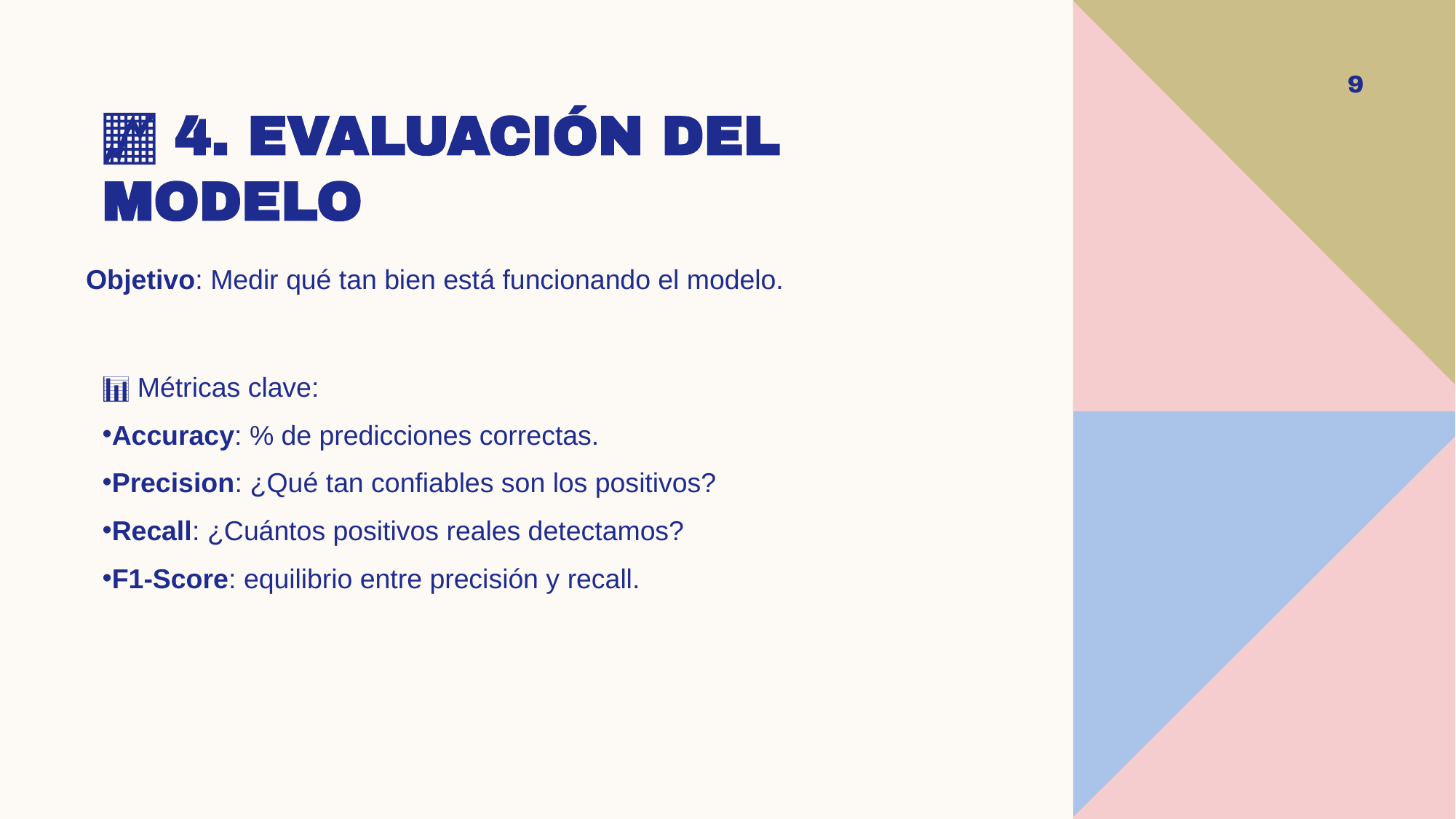

9
# 📈 4. Evaluación del Modelo
Objetivo: Medir qué tan bien está funcionando el modelo.
📊 Métricas clave:
Accuracy: % de predicciones correctas.
Precision: ¿Qué tan confiables son los positivos?
Recall: ¿Cuántos positivos reales detectamos?
F1-Score: equilibrio entre precisión y recall.